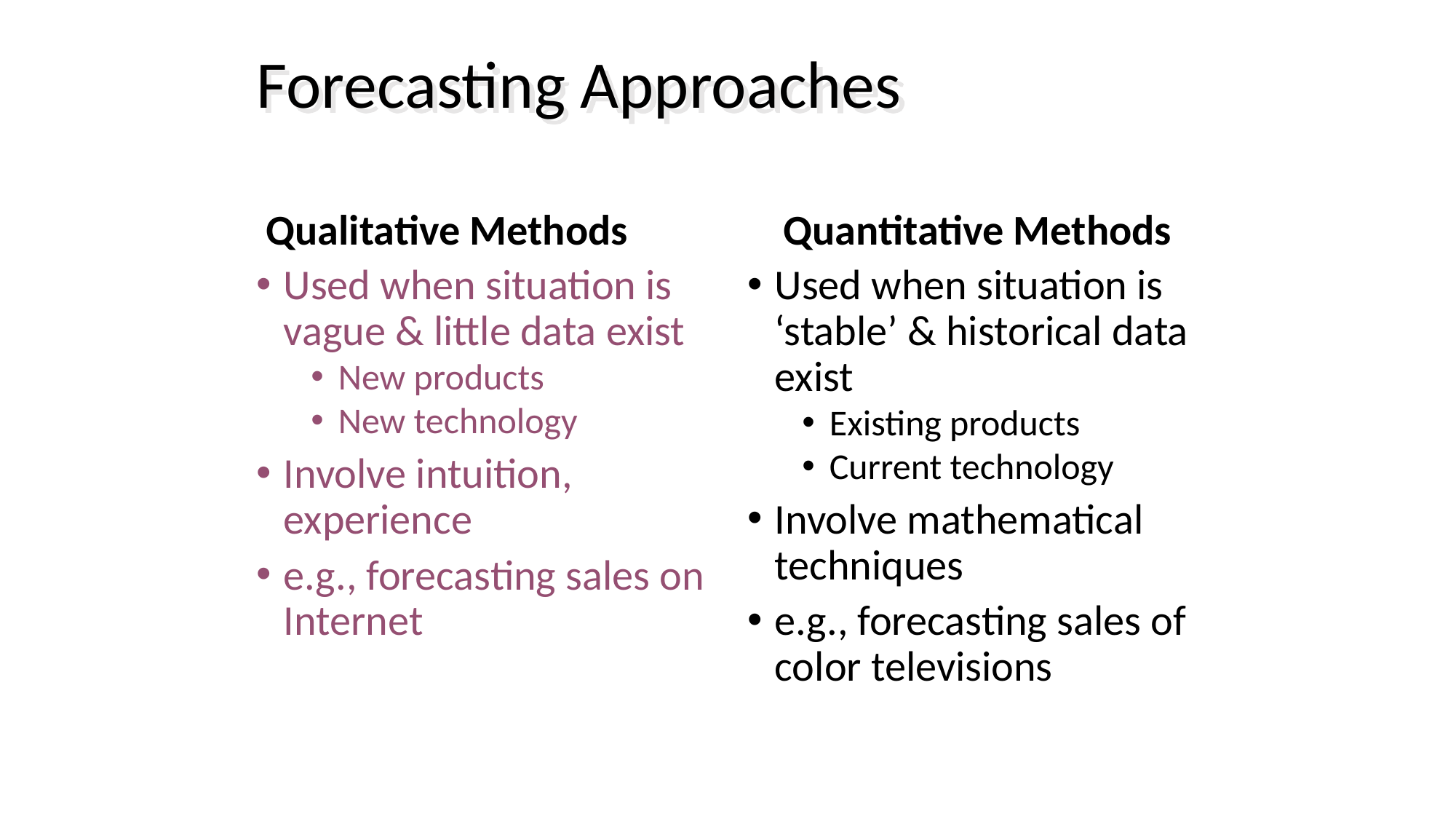

# Forecasting Approaches
Qualitative Methods
Quantitative Methods
Used when situation is vague & little data exist
New products
New technology
Involve intuition, experience
e.g., forecasting sales on Internet
Used when situation is ‘stable’ & historical data exist
Existing products
Current technology
Involve mathematical techniques
e.g., forecasting sales of color televisions